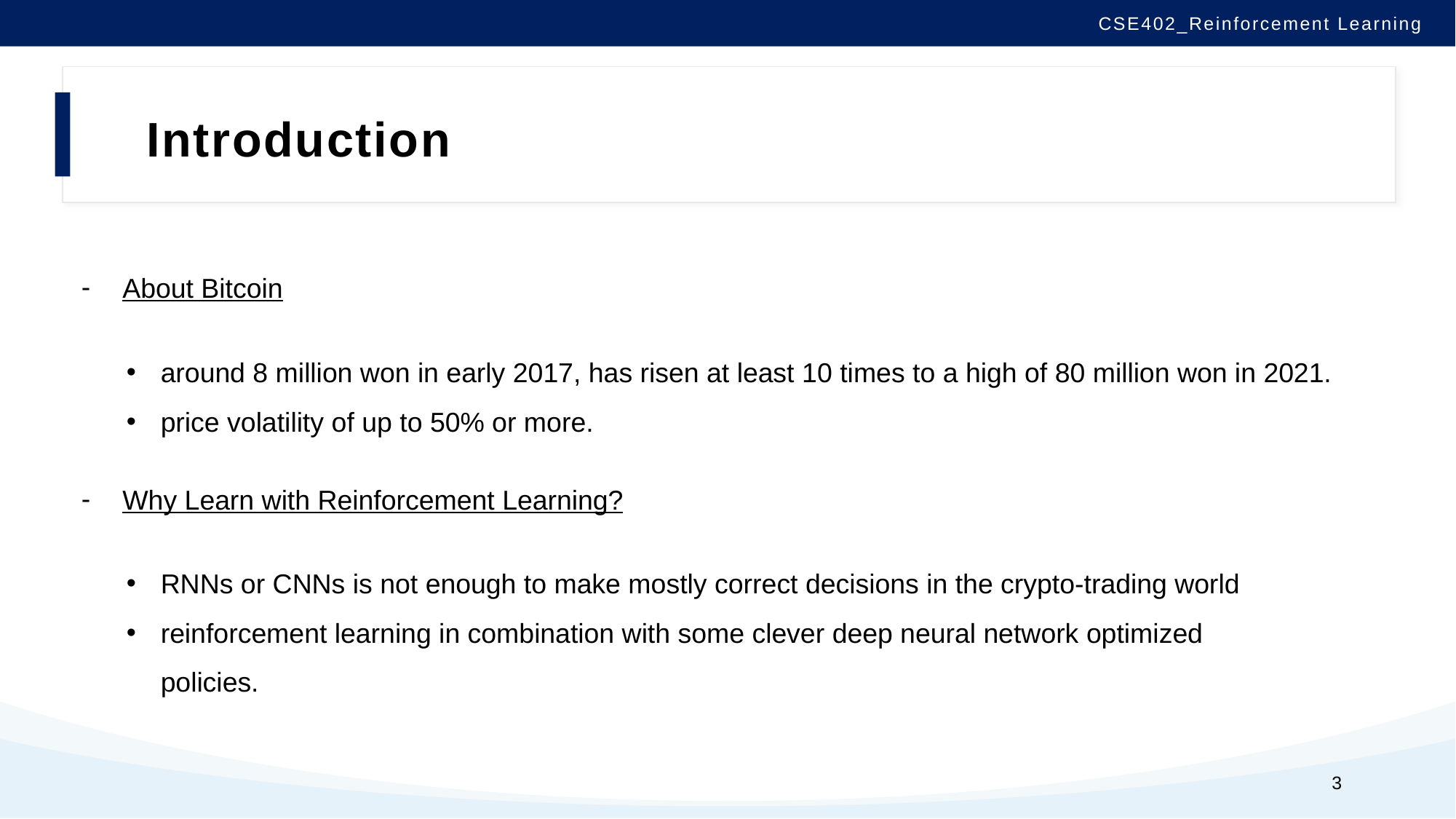

# Introduction
About Bitcoin
around 8 million won in early 2017, has risen at least 10 times to a high of 80 million won in 2021.
price volatility of up to 50% or more.
Why Learn with Reinforcement Learning?
RNNs or CNNs is not enough to make mostly correct decisions in the crypto-trading world
reinforcement learning in combination with some clever deep neural network optimized policies.
3